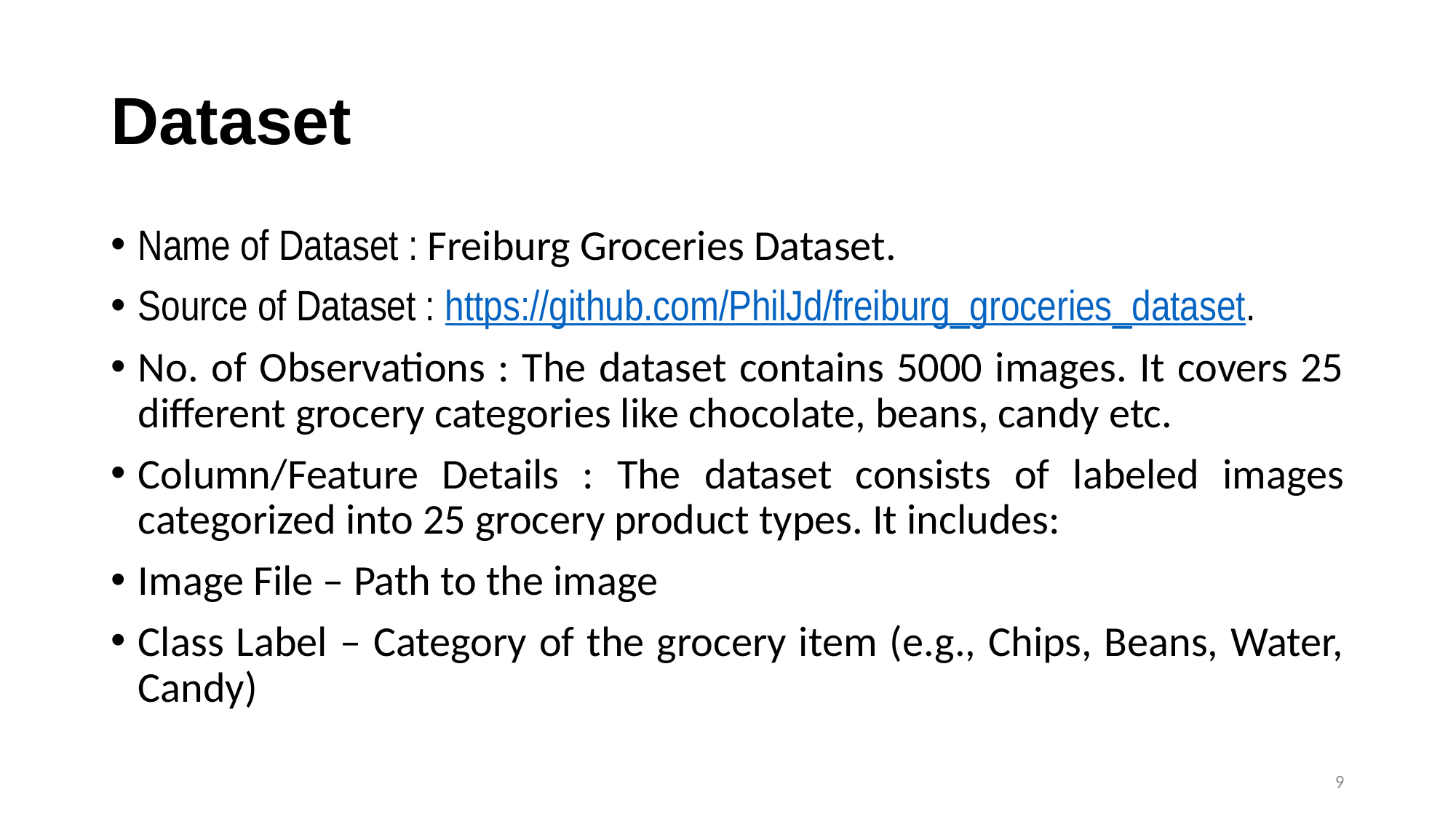

# Dataset
Name of Dataset : Freiburg Groceries Dataset.
Source of Dataset : https://github.com/PhilJd/freiburg_groceries_dataset.
No. of Observations : The dataset contains 5000 images. It covers 25 different grocery categories like chocolate, beans, candy etc.
Column/Feature Details : The dataset consists of labeled images categorized into 25 grocery product types. It includes:
Image File – Path to the image
Class Label – Category of the grocery item (e.g., Chips, Beans, Water, Candy)

9